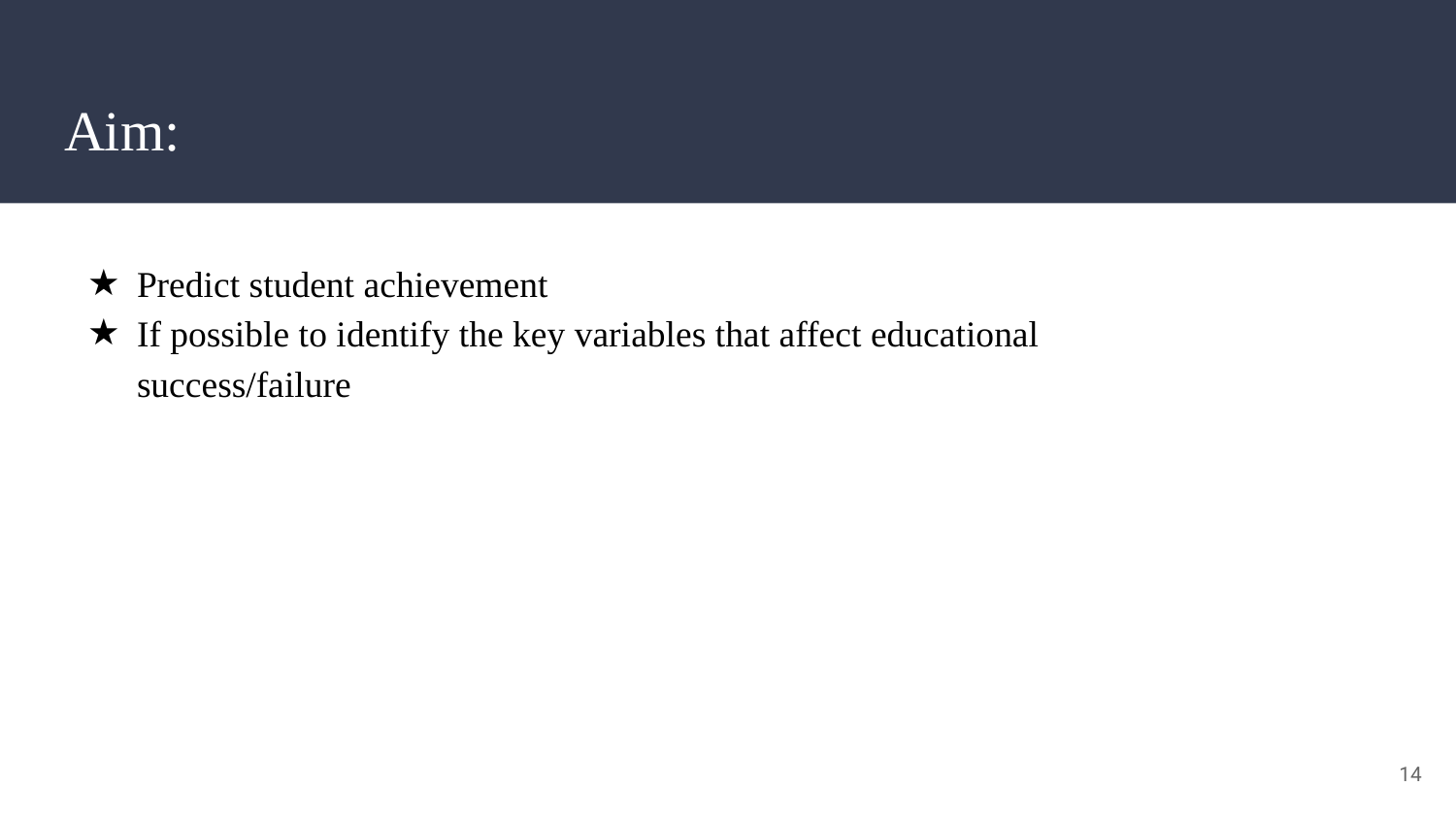

# Aim:
Predict student achievement
If possible to identify the key variables that affect educational success/failure
14